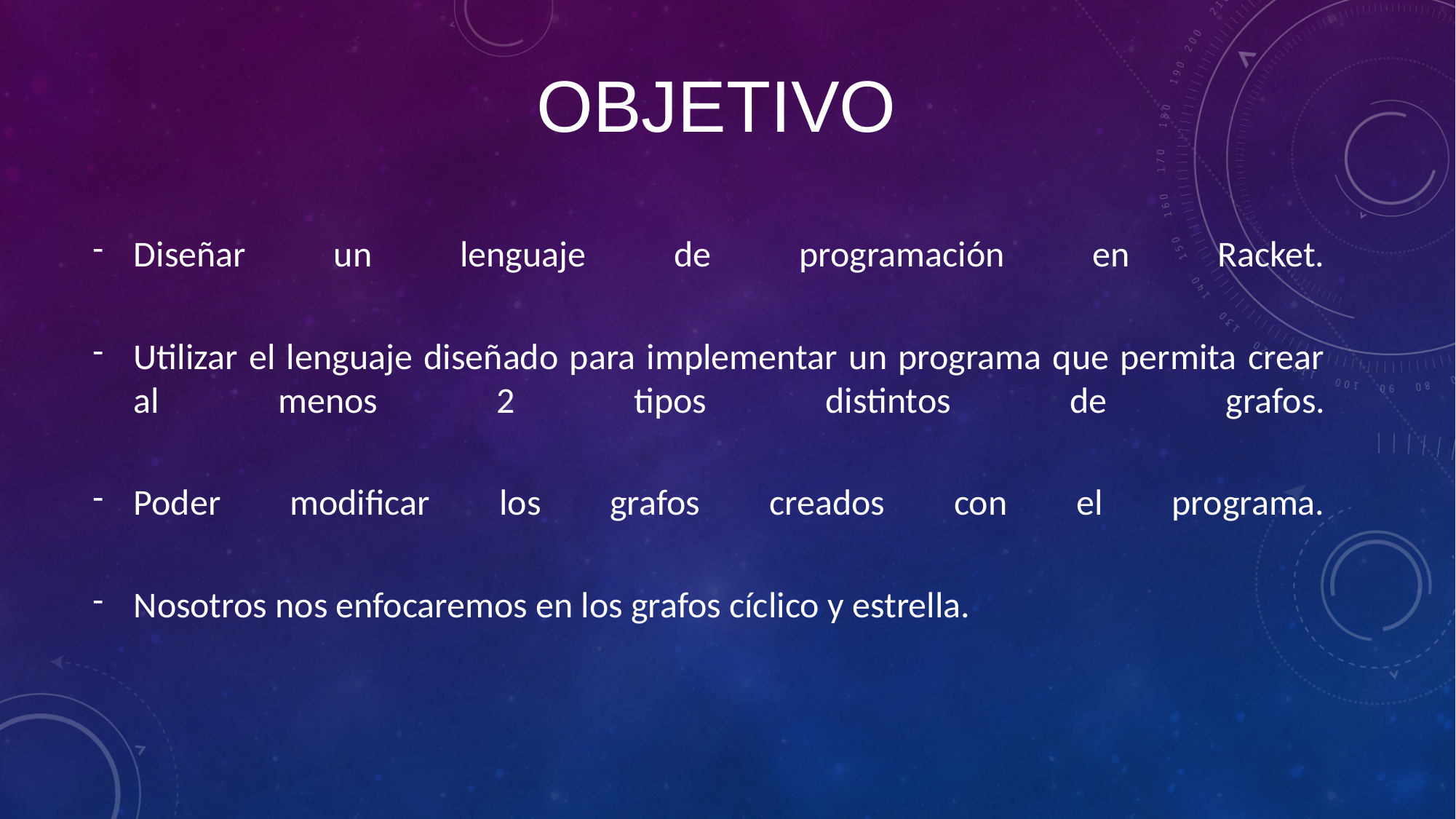

# OBJETIVO
Diseñar un lenguaje de programación en Racket.
Utilizar el lenguaje diseñado para implementar un programa que permita crear al menos 2 tipos distintos de grafos.
Poder modificar los grafos creados con el programa.
Nosotros nos enfocaremos en los grafos cíclico y estrella.